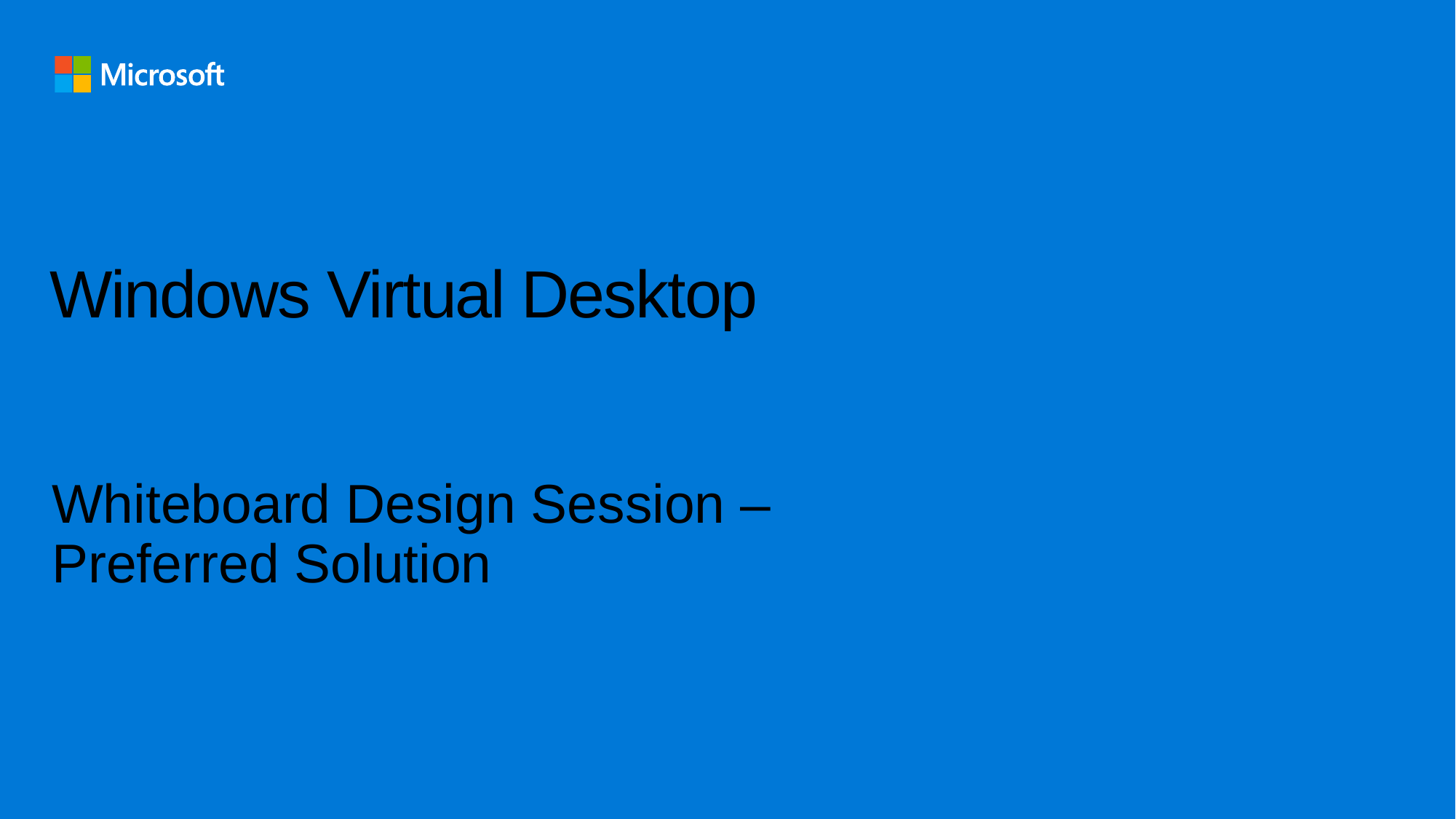

# Windows Virtual Desktop
Whiteboard Design Session – Preferred Solution